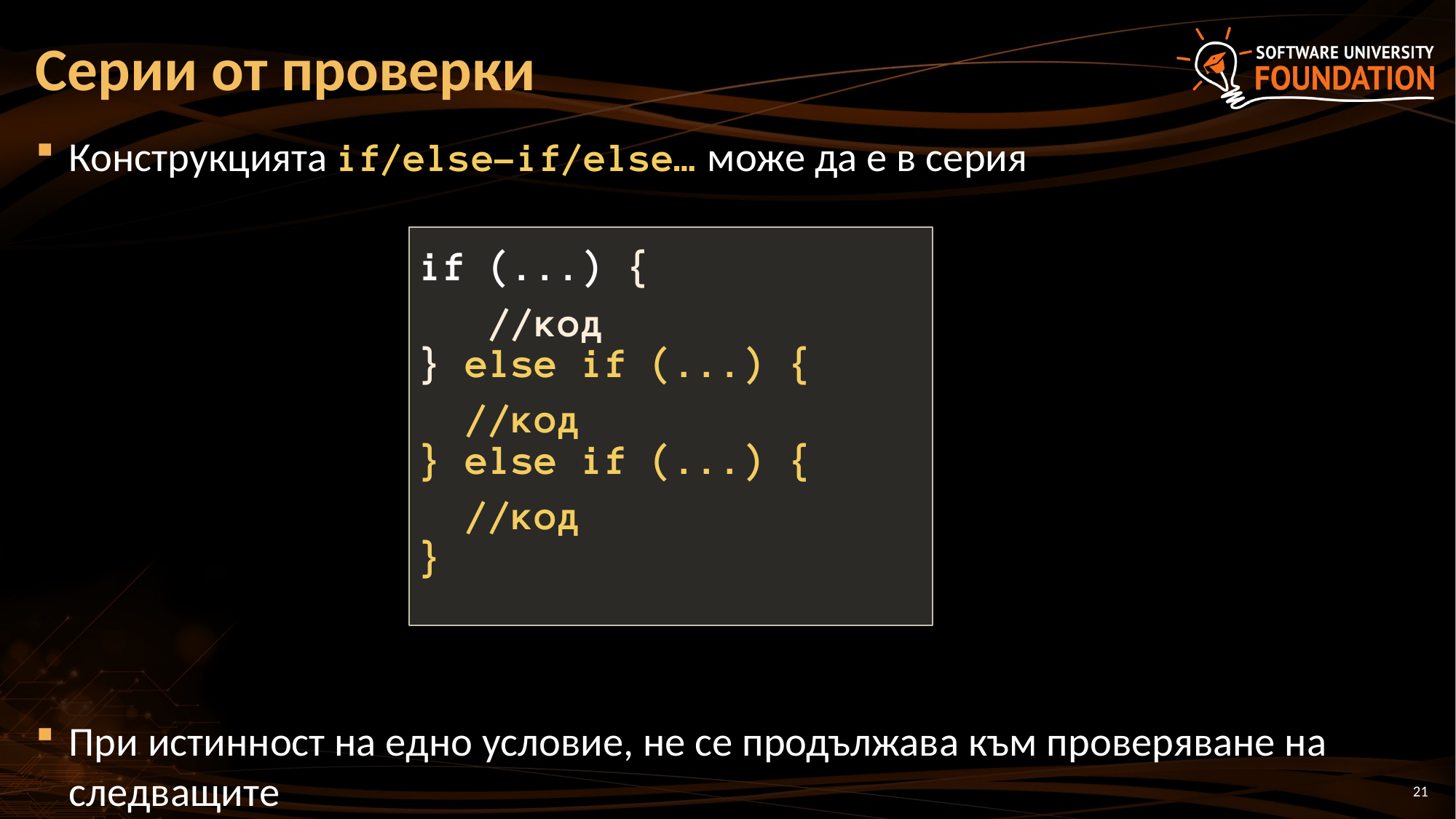

# Серии от проверки
Конструкцията if/else-if/else… може да е в серия

При истинност на едно условие, не се продължава към проверяване на следващите

if (...) {
   //код
} else if (...) {
  //код
} else if (...) {
  //код
}

21